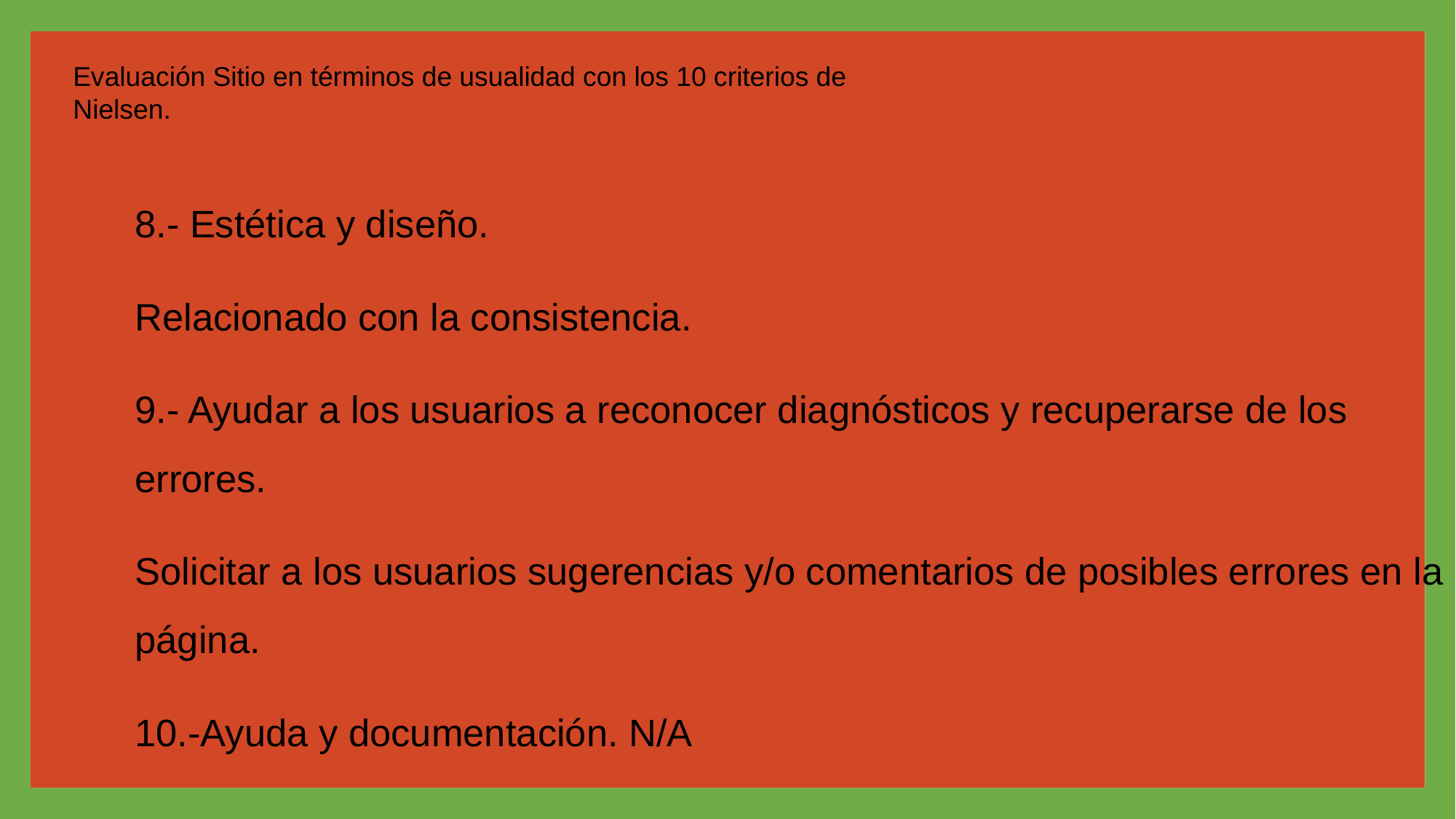

# Evaluación Sitio en términos de usualidad con los 10 criterios de Nielsen.
8.- Estética y diseño.
Relacionado con la consistencia.
9.- Ayudar a los usuarios a reconocer diagnósticos y recuperarse de los errores.
Solicitar a los usuarios sugerencias y/o comentarios de posibles errores en la página.
10.-Ayuda y documentación. N/A